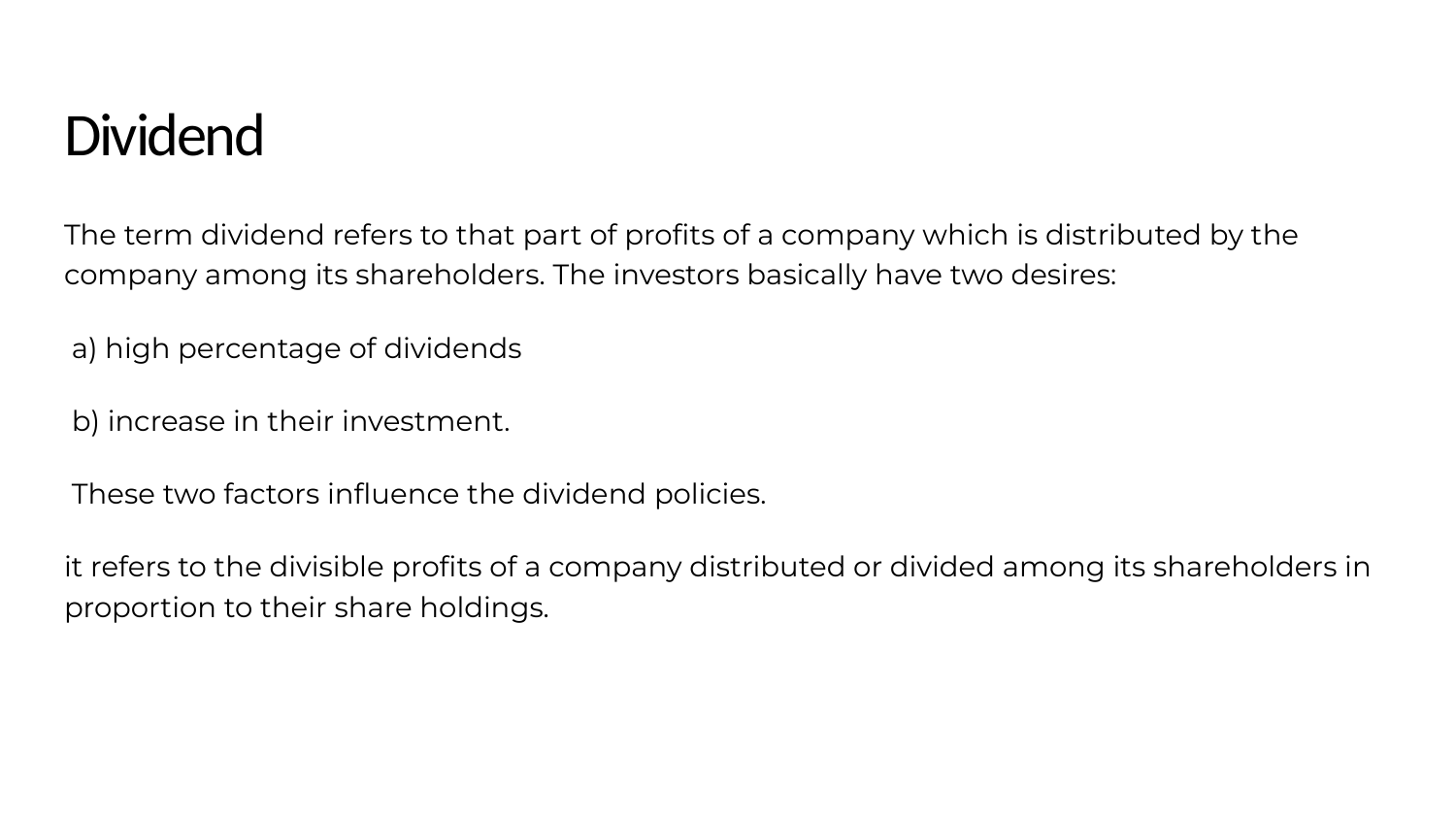

# Dividend
The term dividend refers to that part of profits of a company which is distributed by the company among its shareholders. The investors basically have two desires:
 a) high percentage of dividends
 b) increase in their investment.
 These two factors influence the dividend policies.
it refers to the divisible profits of a company distributed or divided among its shareholders in proportion to their share holdings.